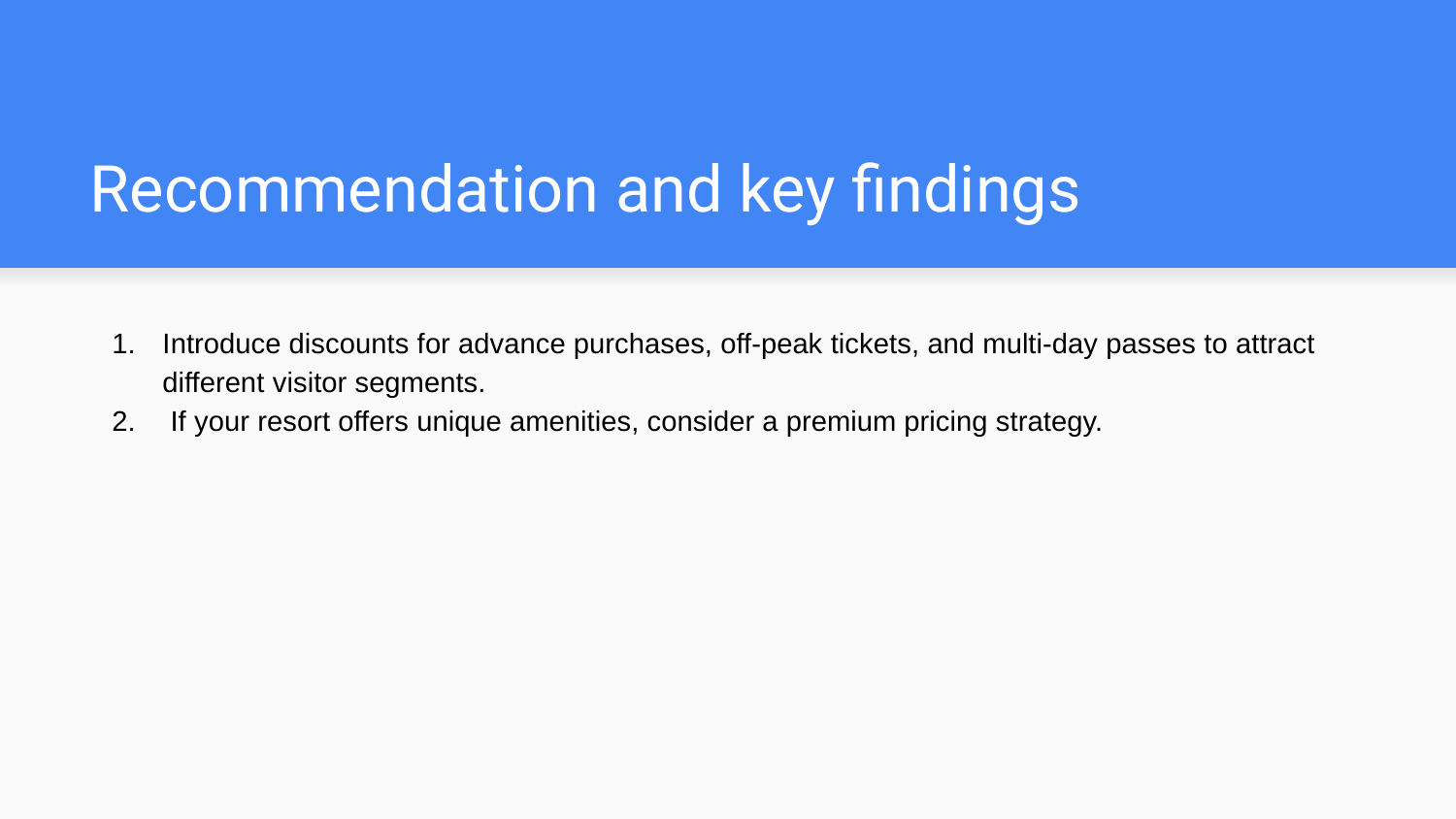

# Recommendation and key findings
Introduce discounts for advance purchases, off-peak tickets, and multi-day passes to attract different visitor segments.
 If your resort offers unique amenities, consider a premium pricing strategy.